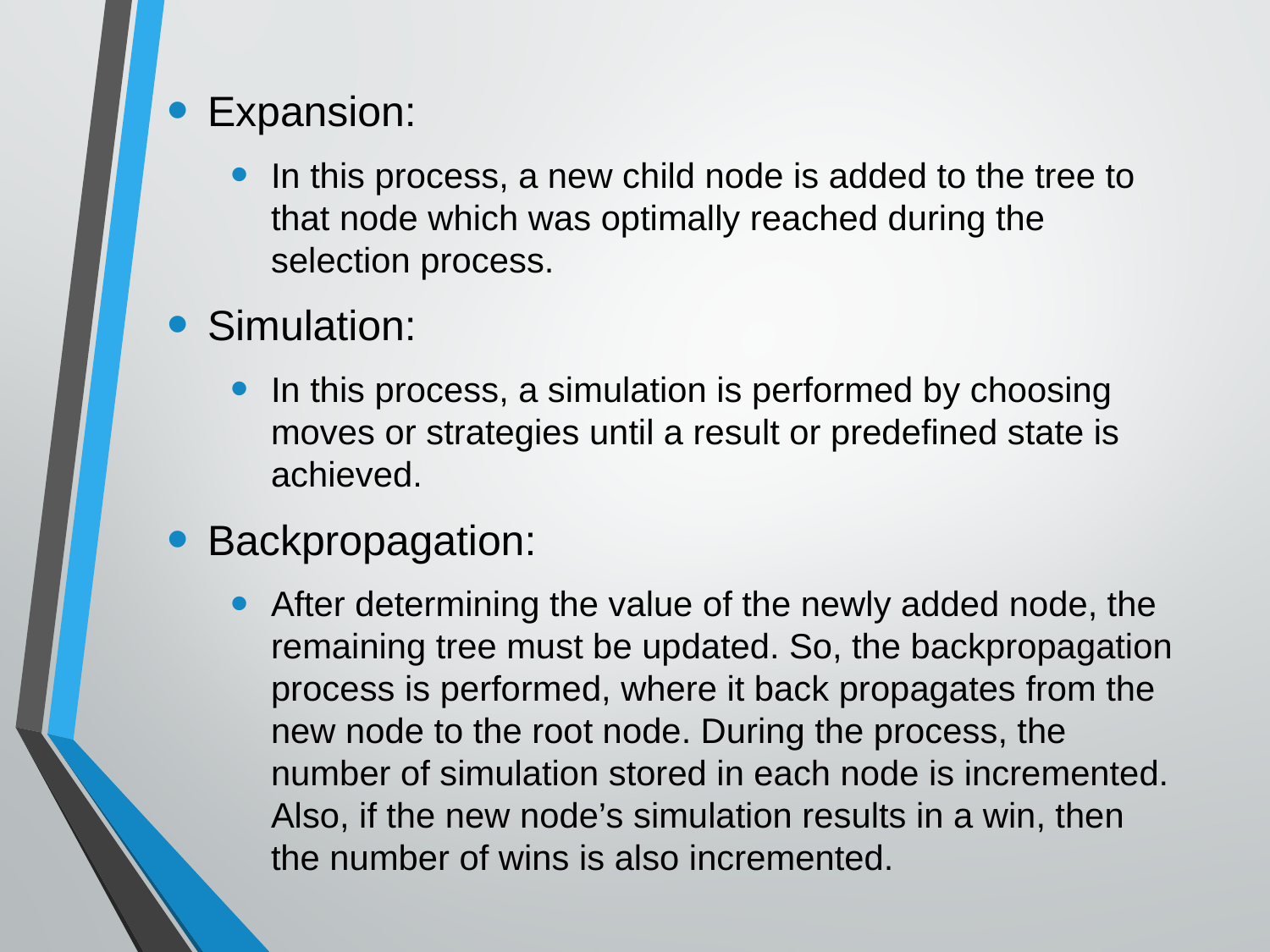

Expansion:
In this process, a new child node is added to the tree to that node which was optimally reached during the selection process.
Simulation:
In this process, a simulation is performed by choosing moves or strategies until a result or predefined state is achieved.
Backpropagation:
After determining the value of the newly added node, the remaining tree must be updated. So, the backpropagation process is performed, where it back propagates from the new node to the root node. During the process, the number of simulation stored in each node is incremented. Also, if the new node’s simulation results in a win, then the number of wins is also incremented.
#